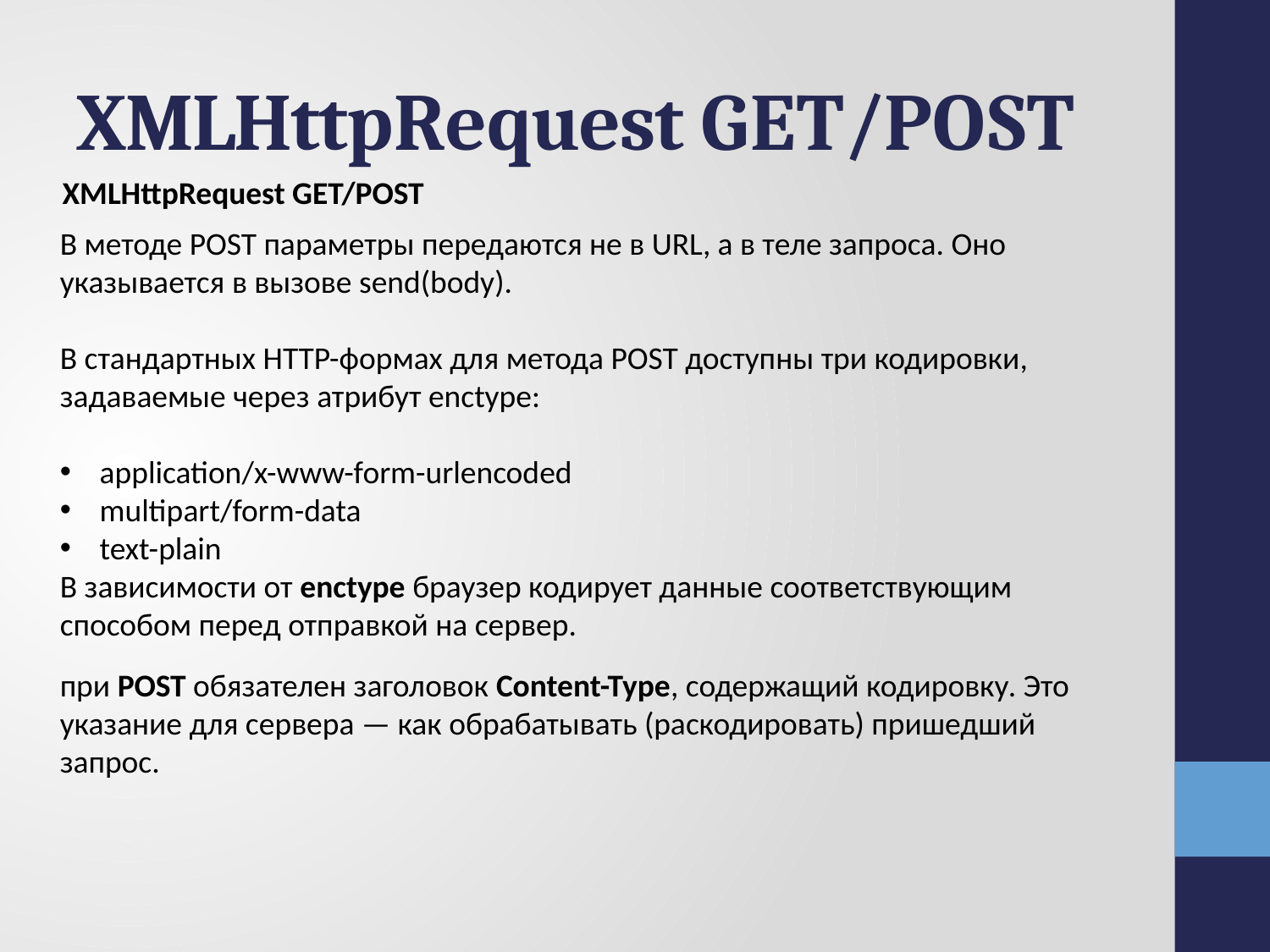

# XMLHttpRequest GET/POST
XMLHttpRequest GET/POST
В методе POST параметры передаются не в URL, а в теле запроса. Оно указывается в вызове send(body).

В стандартных HTTP-формах для метода POST доступны три кодировки, задаваемые через атрибут enctype:

application/x-www-form-urlencoded
multipart/form-data
text-plain
В зависимости от enctype браузер кодирует данные соответствующим способом перед отправкой на сервер.
при POST обязателен заголовок Content-Type, содержащий кодировку. Это указание для сервера — как обрабатывать (раскодировать) пришедший запрос.